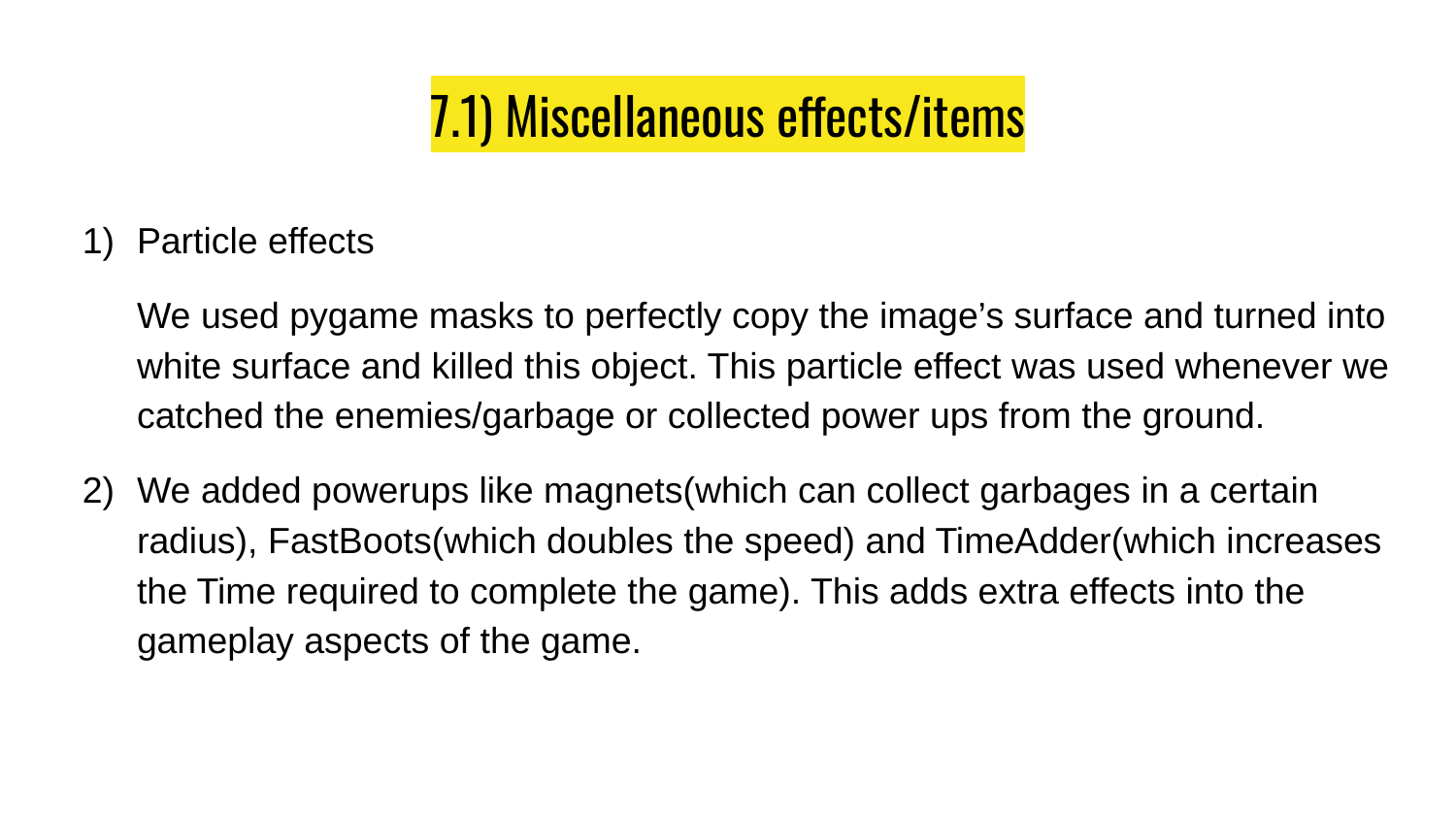

# 7.1) Miscellaneous effects/items
Particle effects
We used pygame masks to perfectly copy the image’s surface and turned into white surface and killed this object. This particle effect was used whenever we catched the enemies/garbage or collected power ups from the ground.
We added powerups like magnets(which can collect garbages in a certain radius), FastBoots(which doubles the speed) and TimeAdder(which increases the Time required to complete the game). This adds extra effects into the gameplay aspects of the game.